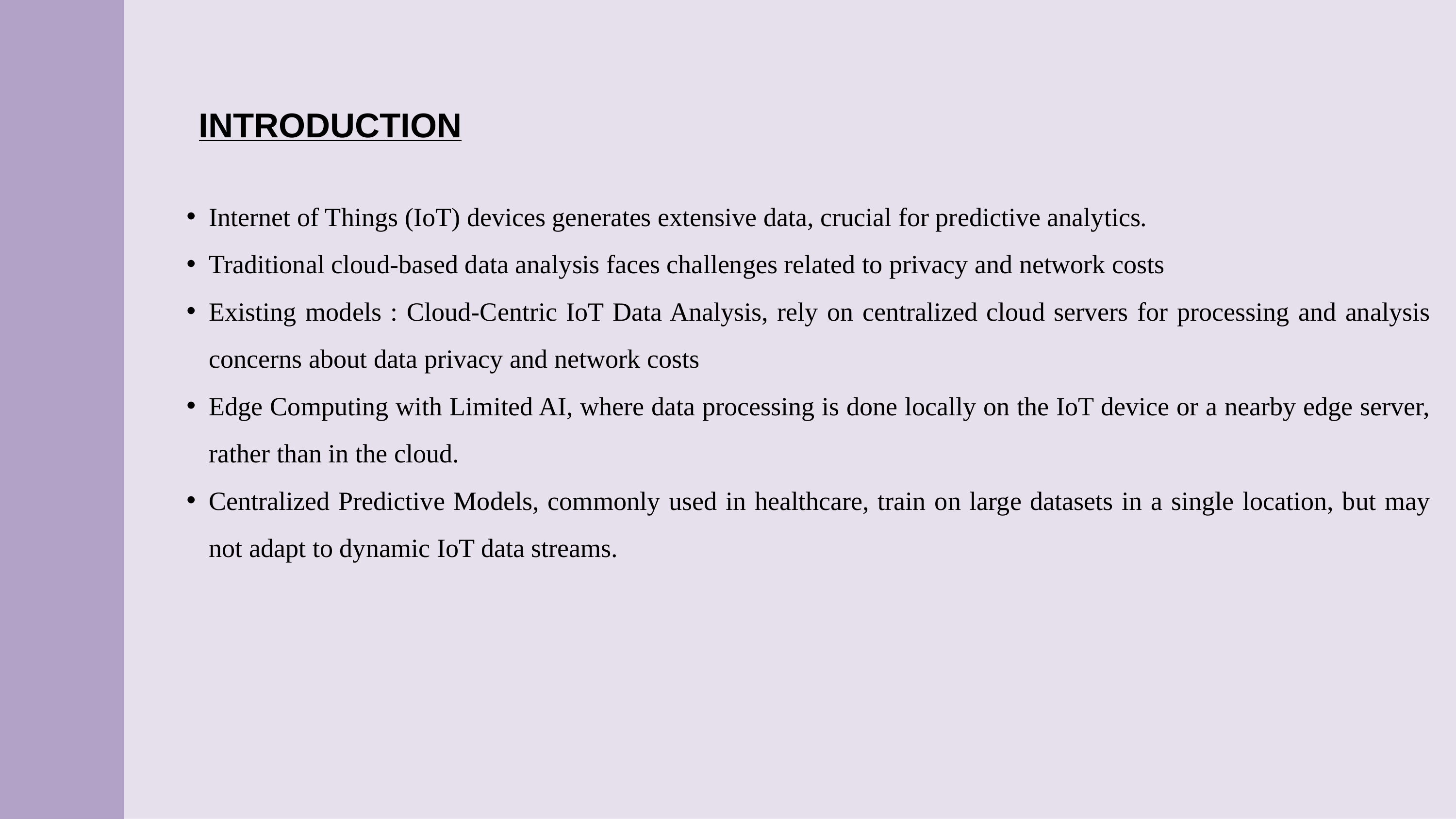

INTRODUCTION
Internet of Things (IoT) devices generates extensive data, crucial for predictive analytics.
Traditional cloud-based data analysis faces challenges related to privacy and network costs
Existing models : Cloud-Centric IoT Data Analysis, rely on centralized cloud servers for processing and analysis concerns about data privacy and network costs
Edge Computing with Limited AI, where data processing is done locally on the IoT device or a nearby edge server, rather than in the cloud.
Centralized Predictive Models, commonly used in healthcare, train on large datasets in a single location, but may not adapt to dynamic IoT data streams.